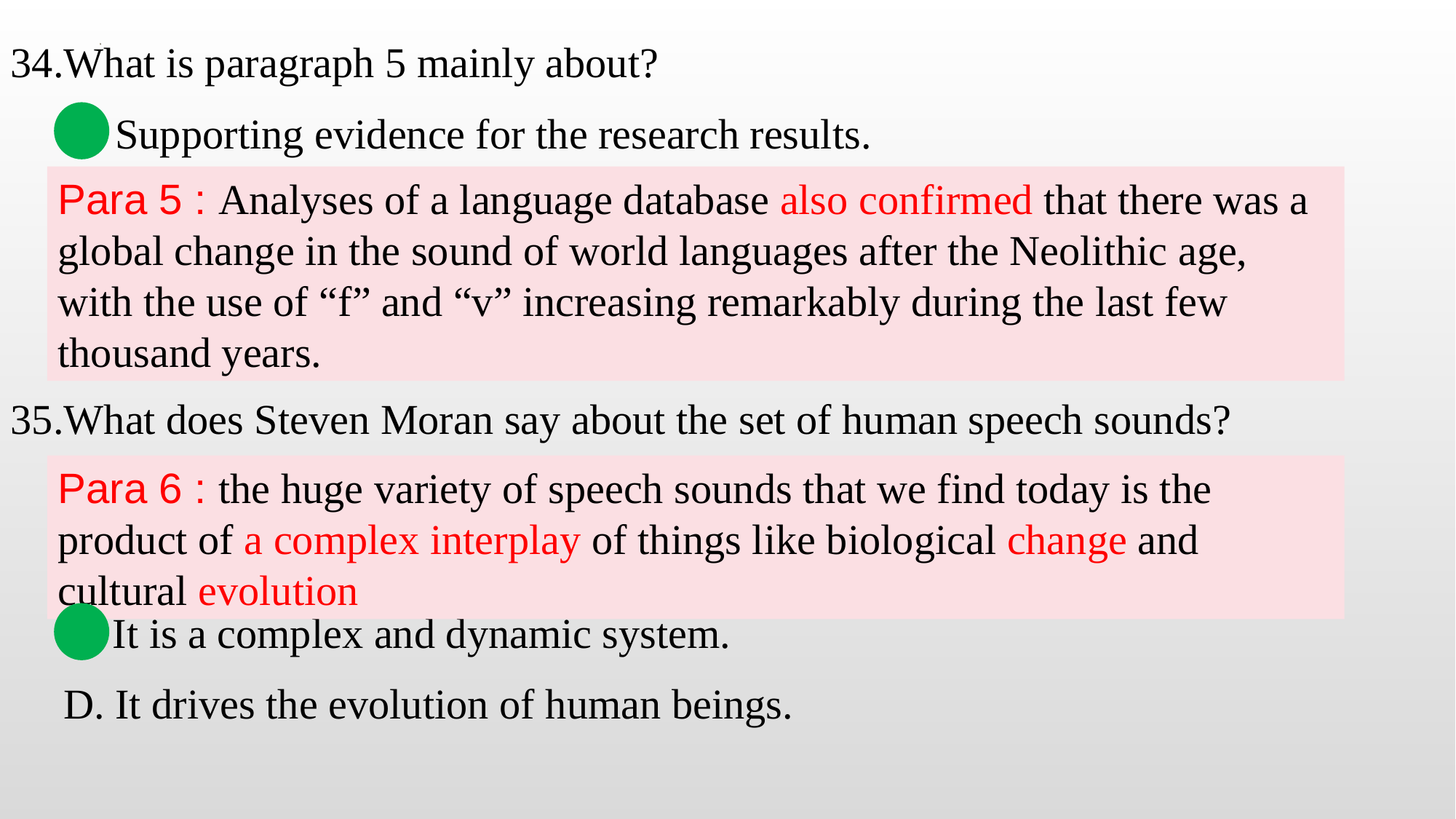

34.What is paragraph 5 mainly about?
     A. Supporting evidence for the research results.
     B. Potential application of the research findings.
     C. A further explanation of the research methods.
     D. A reasonable doubt about the research process.
35.What does Steven Moran say about the set of human speech sounds?
     A. It is key to effective communication.
     B. It contributes much to cultural diversity.
     C. It is a complex and dynamic system.
     D. It drives the evolution of human beings.

Para 5 : Analyses of a language database also confirmed that there was a global change in the sound of world languages after the Neolithic age, with the use of “f” and “v” increasing remarkably during the last few thousand years.
Para 6 : the huge variety of speech sounds that we find today is the product of a complex interplay of things like biological change and cultural evolution